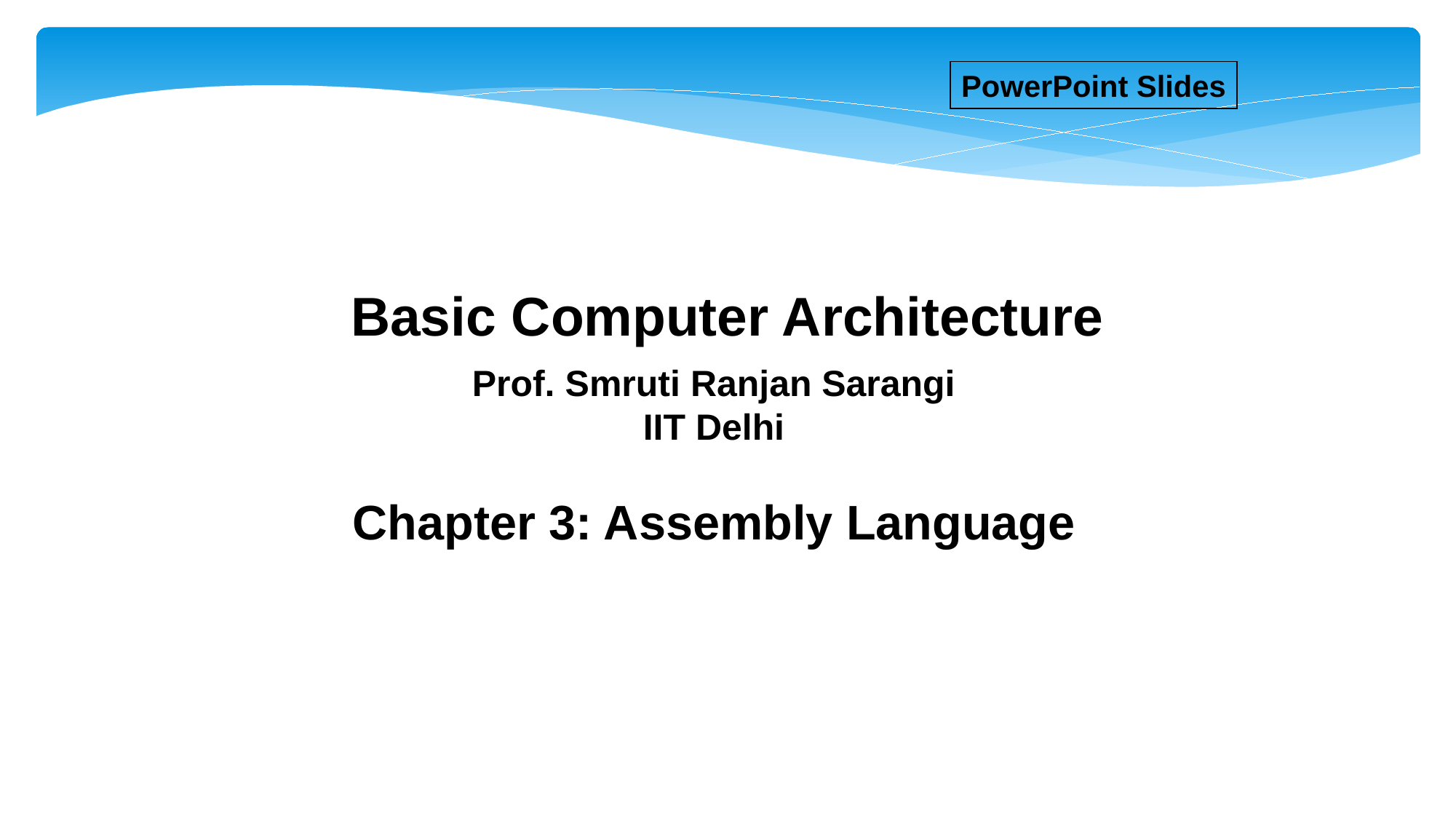

PowerPoint Slides
Basic Computer Architecture
Prof. Smruti Ranjan Sarangi
IIT Delhi
Chapter 3: Assembly Language